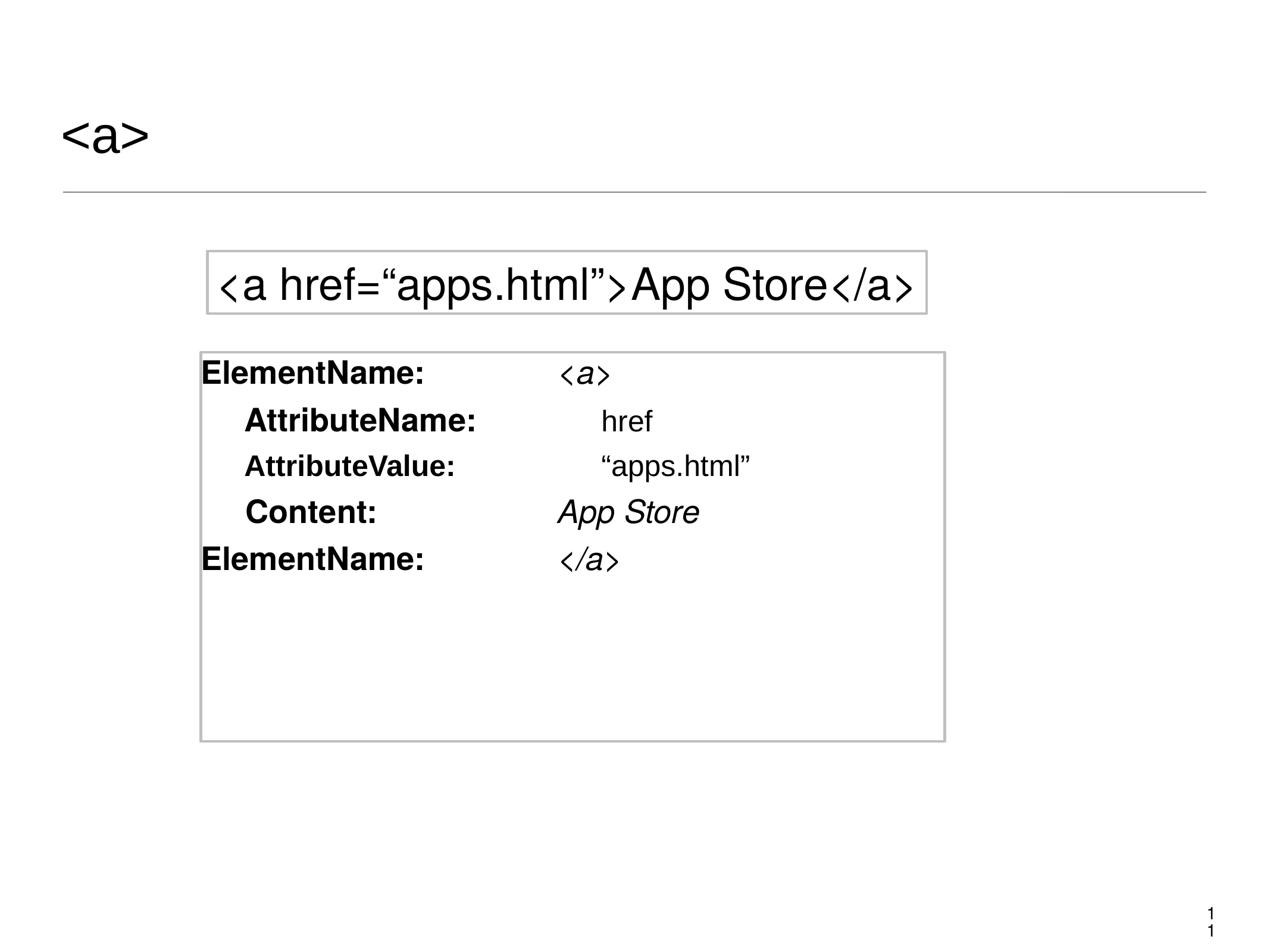

# <a>
<a href=“apps.html”>App Store</a>
ElementName: 		<a>
AttributeName:    	href
AttributeValue:       	“apps.html”
     Content: 		App Store
ElementName: 		</a>
11